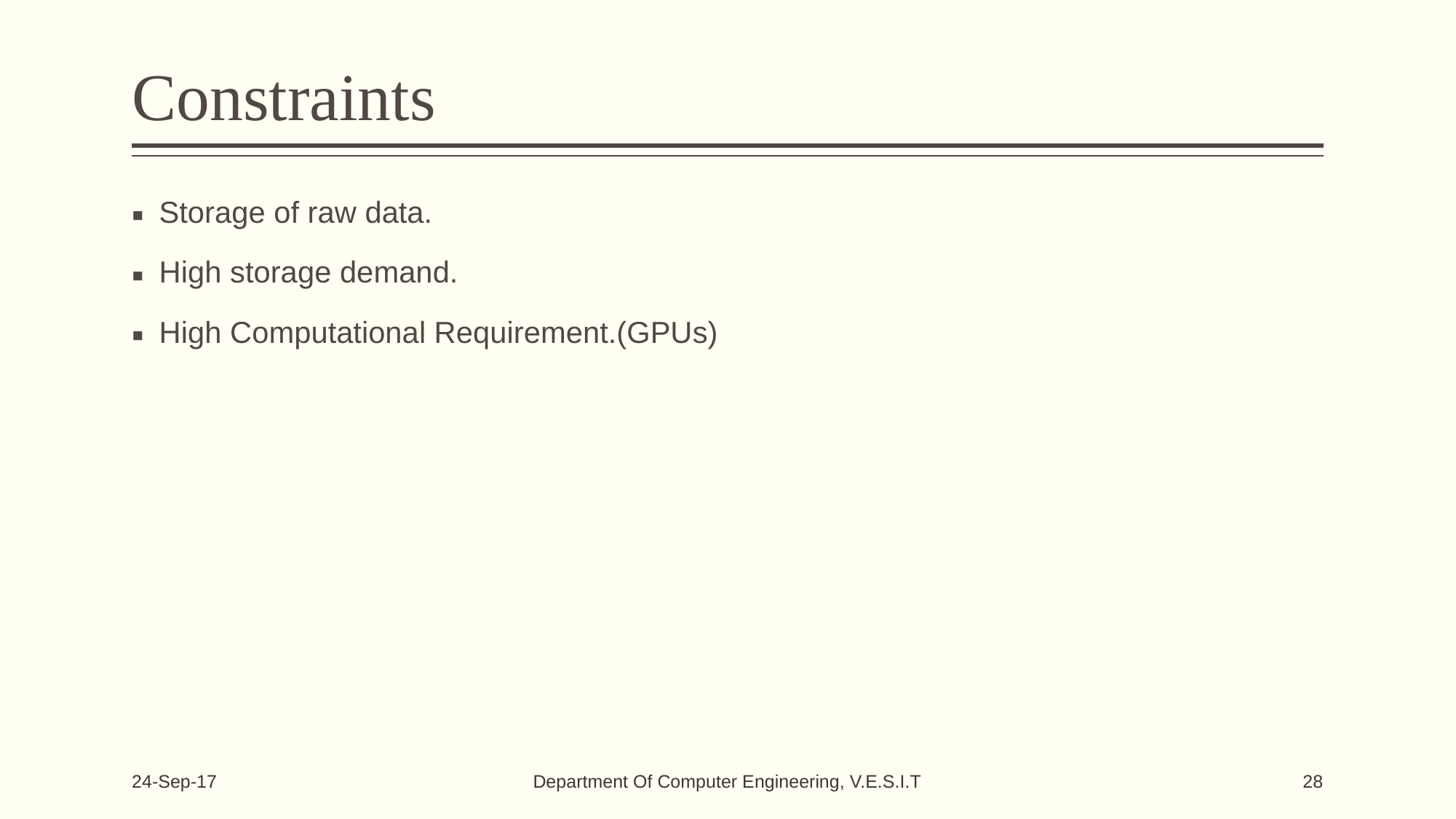

# Constraints
Storage of raw data.
High storage demand.
High Computational Requirement.(GPUs)

Department Of Computer Engineering, V.E.S.I.T
24-Sep-17
28